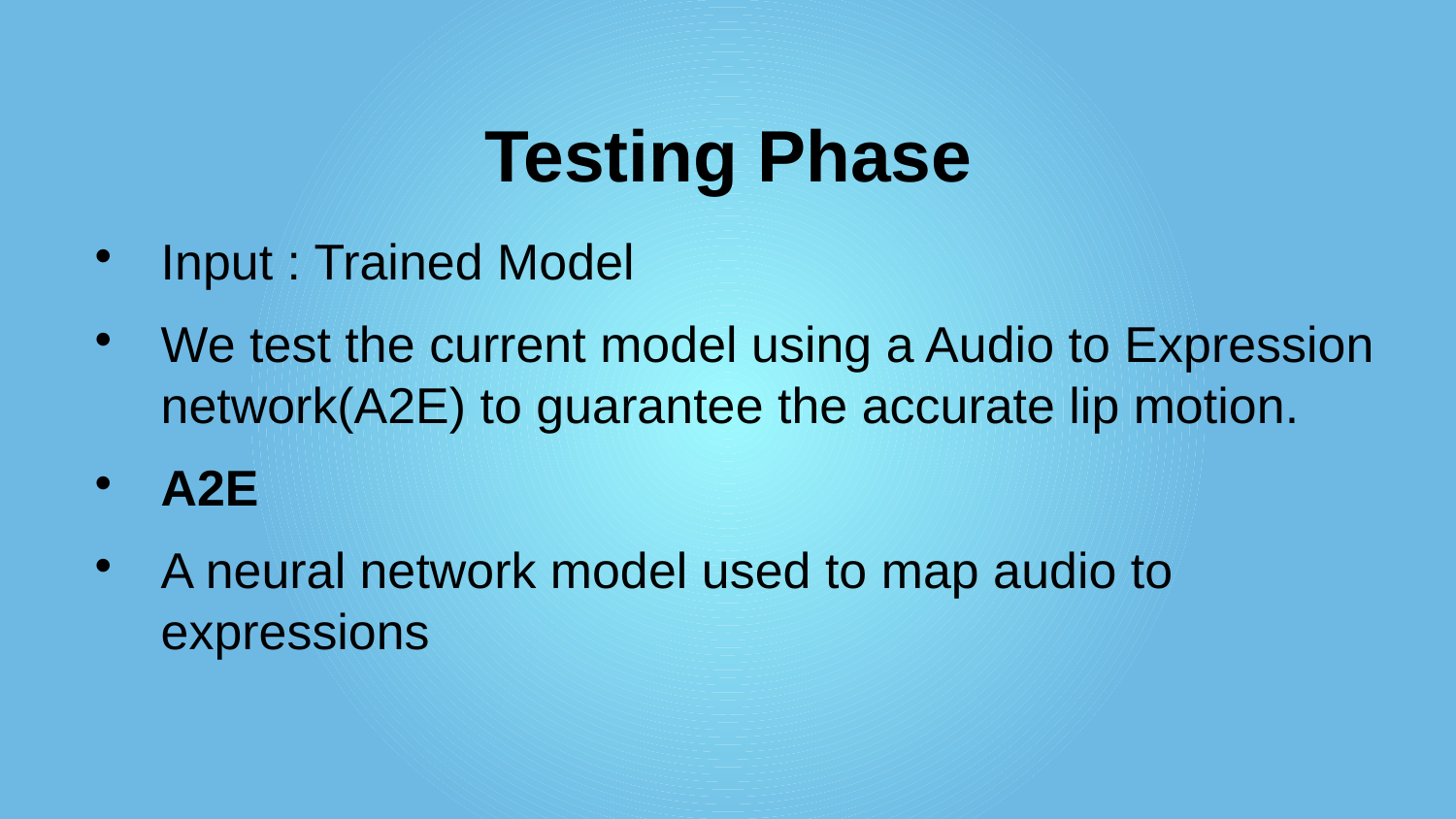

Testing Phase
Input : Trained Model
We test the current model using a Audio to Expression network(A2E) to guarantee the accurate lip motion.
A2E
A neural network model used to map audio to expressions